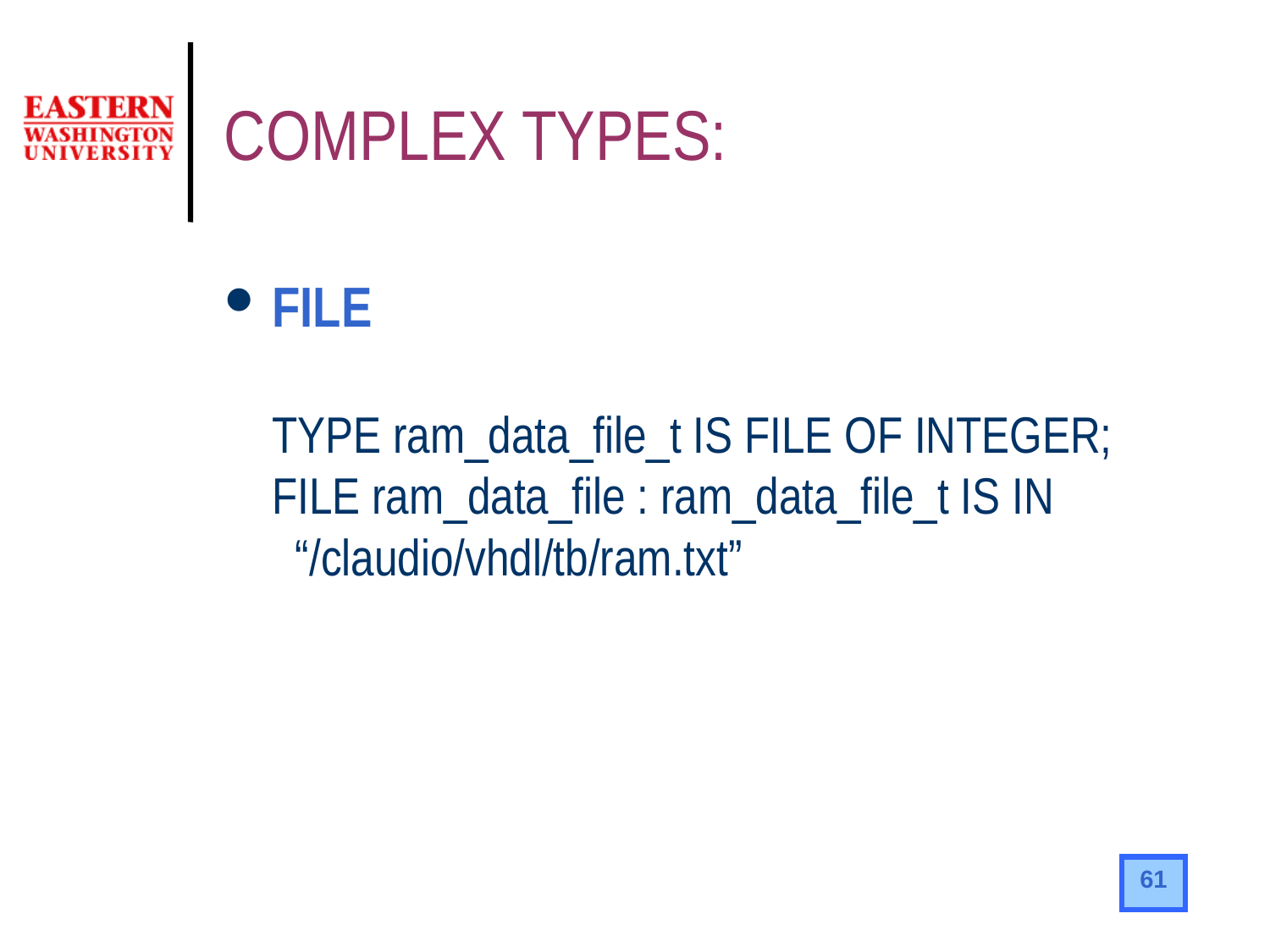

# COMPLEX TYPES:
FILE
TYPE ram_data_file_t IS FILE OF INTEGER;
FILE ram_data_file : ram_data_file_t IS IN
  “/claudio/vhdl/tb/ram.txt”
61